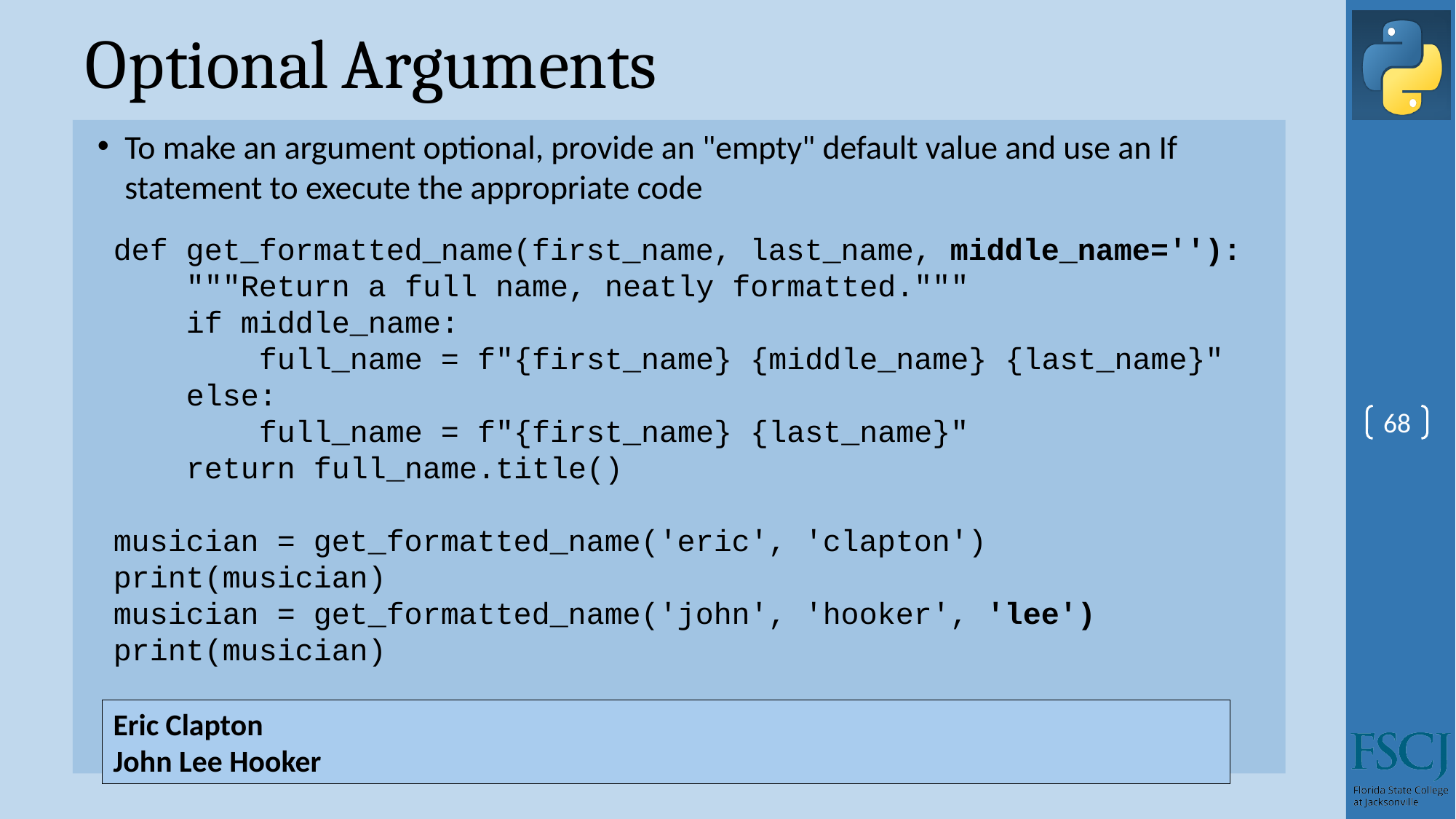

# Optional Arguments
To make an argument optional, provide an "empty" default value and use an If statement to execute the appropriate code
def get_formatted_name(first_name, last_name, middle_name=''):
    """Return a full name, neatly formatted."""
    if middle_name:
        full_name = f"{first_name} {middle_name} {last_name}"
    else:
        full_name = f"{first_name} {last_name}"
    return full_name.title()

musician = get_formatted_name('eric', 'clapton')
print(musician)
musician = get_formatted_name('john', 'hooker', 'lee')
print(musician)
68
Eric Clapton
John Lee Hooker